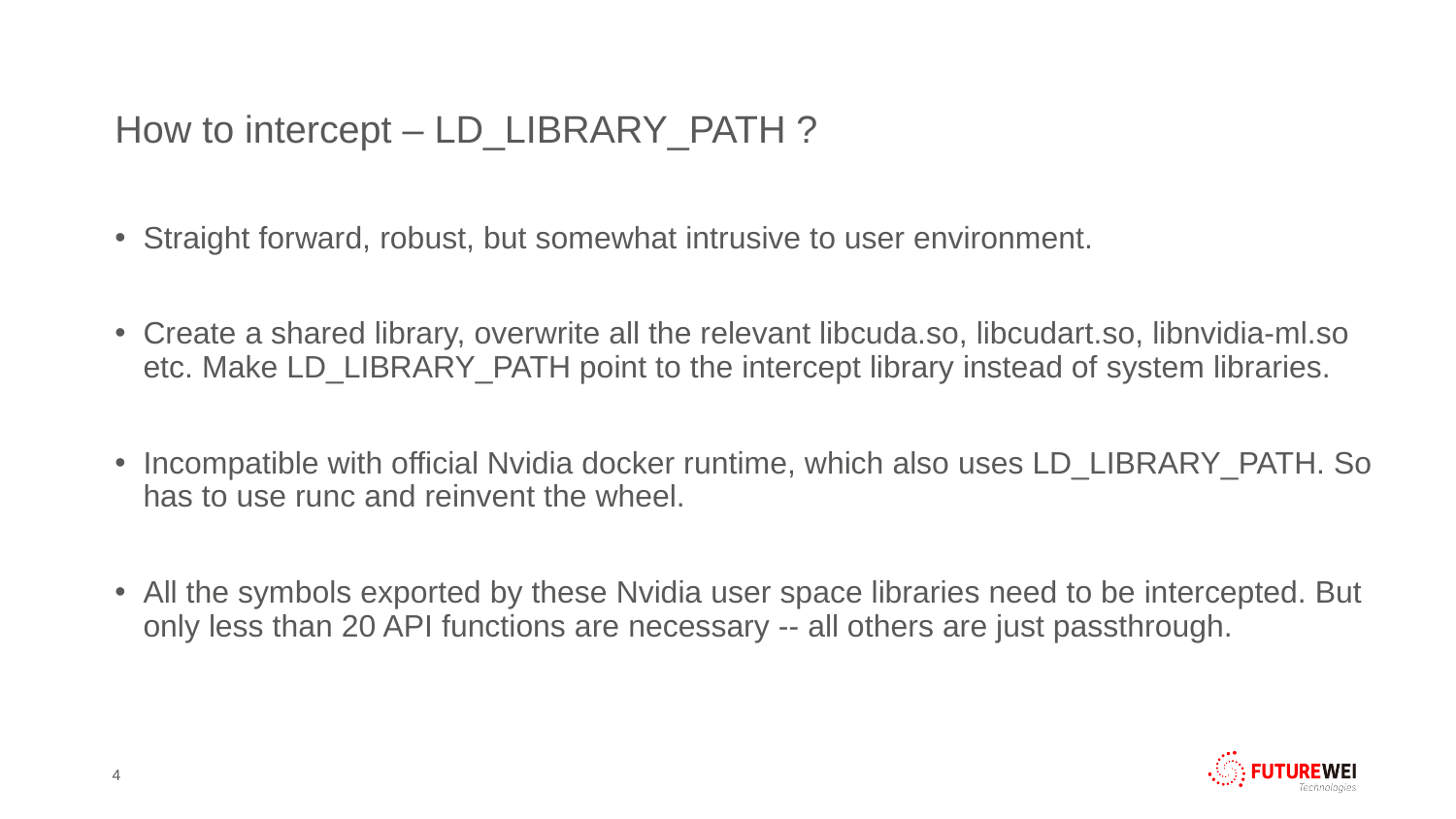

# How to intercept – LD_LIBRARY_PATH ?
Straight forward, robust, but somewhat intrusive to user environment.

Create a shared library, overwrite all the relevant libcuda.so, libcudart.so, libnvidia-ml.so etc. Make LD_LIBRARY_PATH point to the intercept library instead of system libraries.

Incompatible with official Nvidia docker runtime, which also uses LD_LIBRARY_PATH. So has to use runc and reinvent the wheel.

All the symbols exported by these Nvidia user space libraries need to be intercepted. But only less than 20 API functions are necessary -- all others are just passthrough.

4